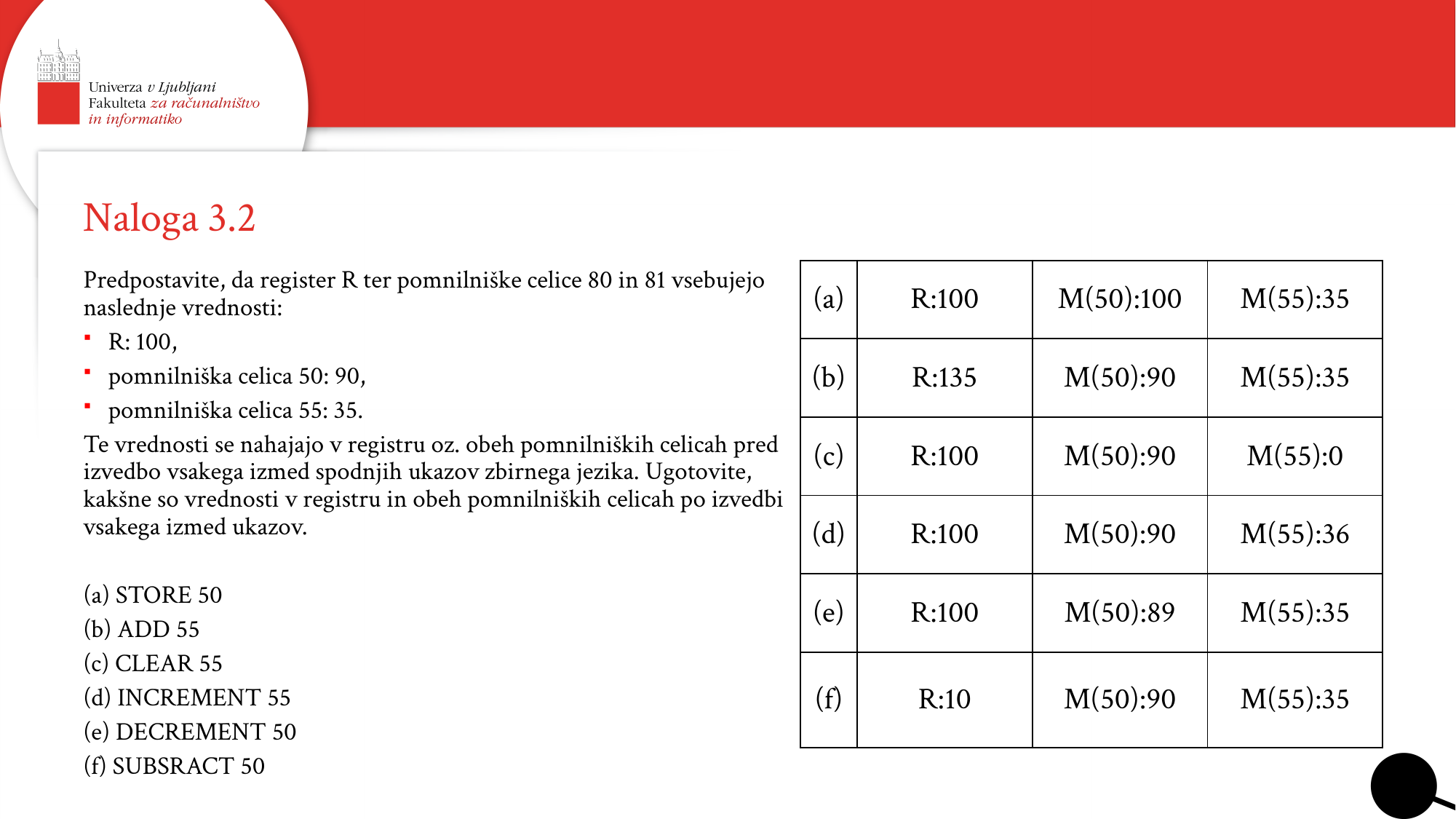

# Naloga 3.2
Predpostavite, da register R ter pomnilniške celice 80 in 81 vsebujejo naslednje vrednosti:
R: 100,
pomnilniška celica 50: 90,
pomnilniška celica 55: 35.
Te vrednosti se nahajajo v registru oz. obeh pomnilniških celicah pred izvedbo vsakega izmed spodnjih ukazov zbirnega jezika. Ugotovite, kakšne so vrednosti v registru in obeh pomnilniških celicah po izvedbi vsakega izmed ukazov.

(a) STORE 50
(b) ADD 55
(c) CLEAR 55
(d) INCREMENT 55
(e) DECREMENT 50
(f) SUBSRACT 50

| (a) | R:100 | M(50):100 | M(55):35 |
| --- | --- | --- | --- |
| (b) | R:135 | M(50):90 | M(55):35 |
| (c) | R:100 | M(50):90 | M(55):0 |
| (d) | R:100 | M(50):90 | M(55):36 |
| (e) | R:100 | M(50):89 | M(55):35 |
| (f) | R:10 | M(50):90 | M(55):35 |